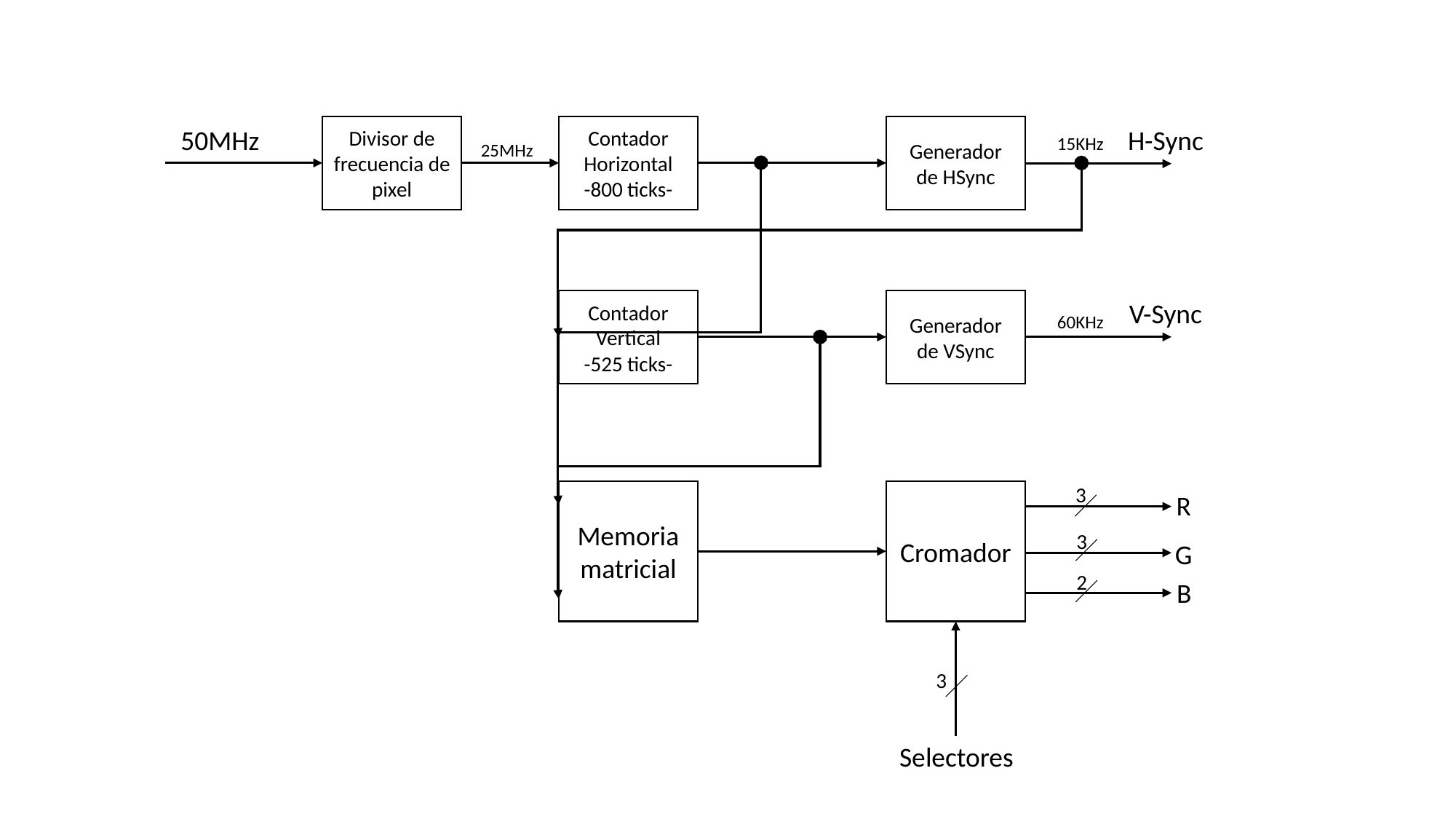

Divisor de frecuencia de pixel
Contador Horizontal
-800 ticks-
Generador de HSync
50MHz
H-Sync
15KHz
25MHz

Contador Vertical
-525 ticks-
Generador de VSync
V-Sync
60KHz

3
Memoria matricial
Cromador
R

3
G

2
B

3
Selectores